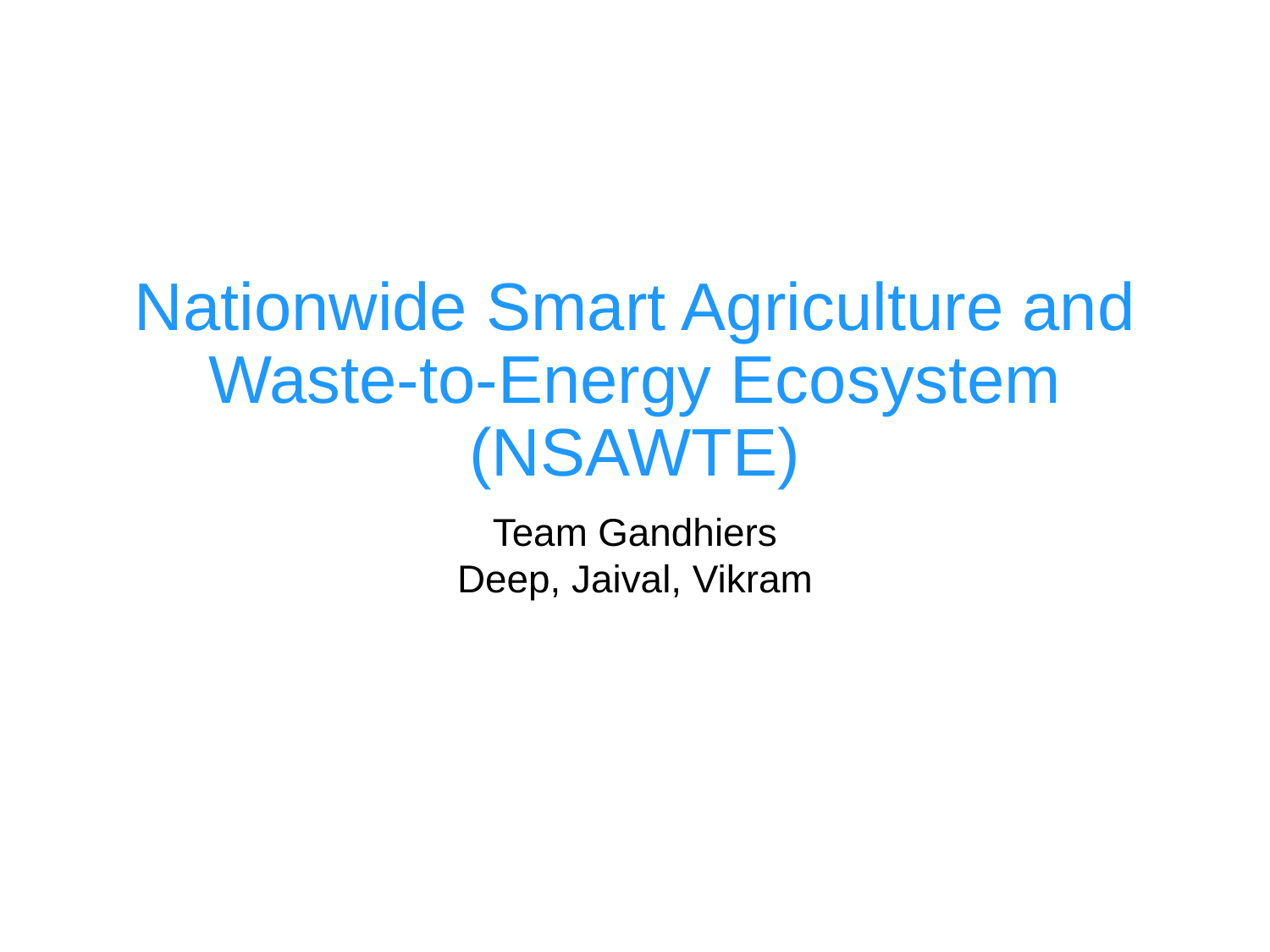

# Nationwide Smart Agriculture and Waste-to-Energy Ecosystem (NSAWTE)
Team Gandhiers
Deep, Jaival, Vikram